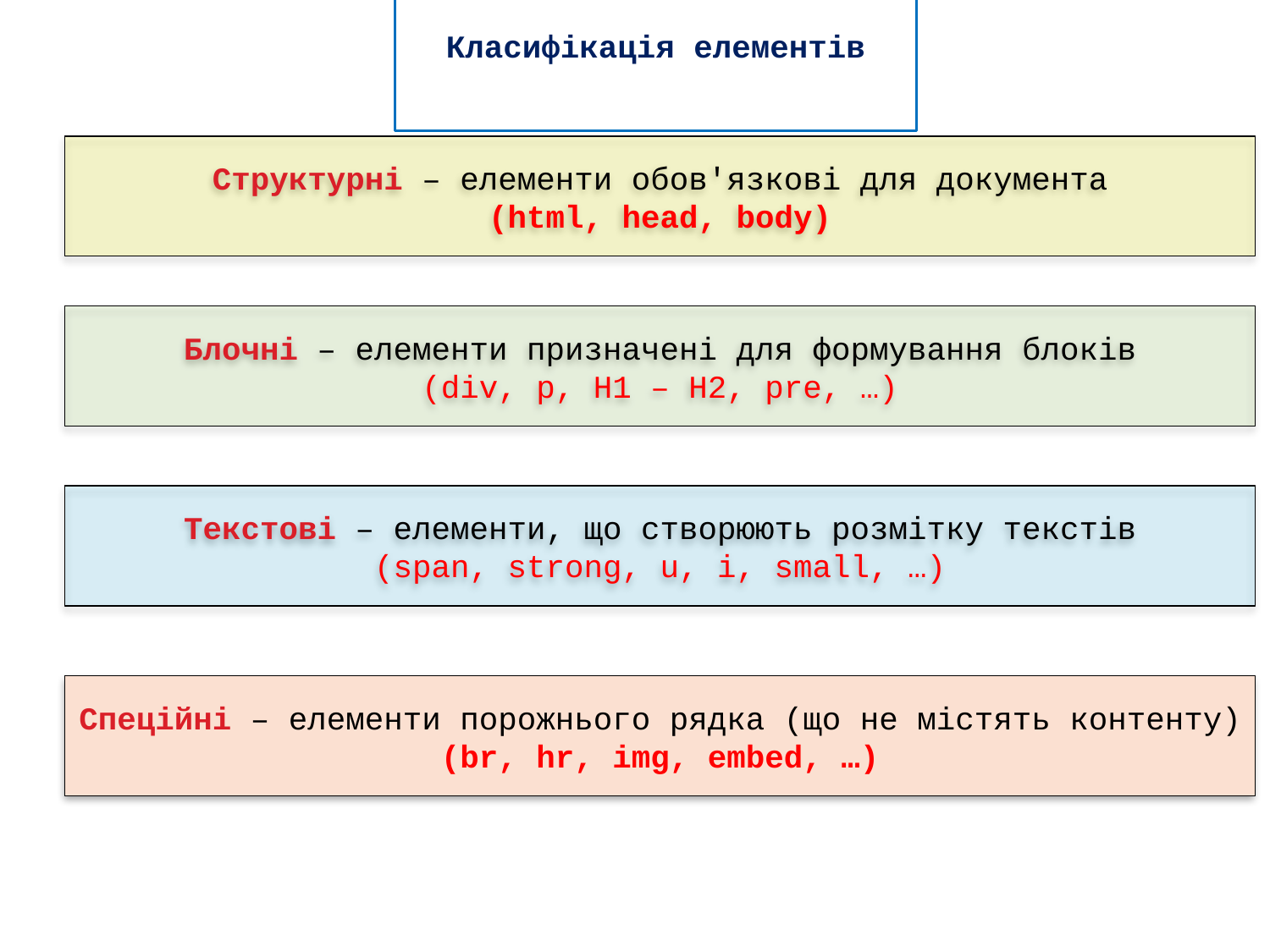

# Класифікація елементів
Структурні – елементи обов'язкові для документа
(html, head, body)
Блочні – елементи призначені для формування блоків
(div, p, H1 – H2, pre, …)
Текстові – елементи, що створюють розмітку текстів
(span, strong, u, i, small, …)
Спеційні – елементи порожнього рядка (що не містять контенту)
(br, hr, img, embed, …)